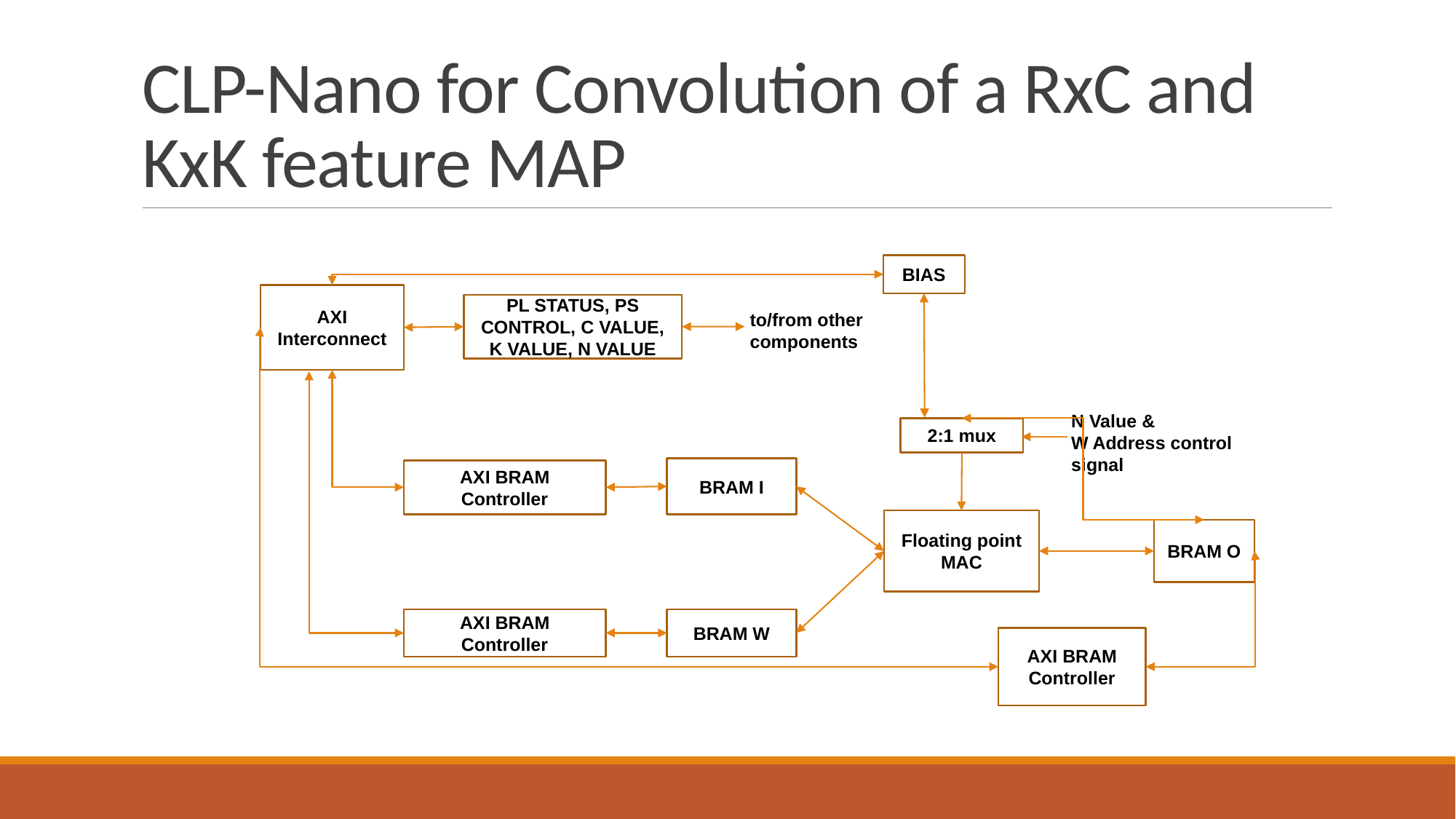

# CLP-Nano for Convolution of a RxC and KxK feature MAP
BIAS
AXI Interconnect
PL STATUS, PS CONTROL, C VALUE, K VALUE, N VALUE
to/from other components
N Value &
W Address control signal
2:1 mux
BRAM I
AXI BRAM Controller
Floating point MAC
BRAM O
AXI BRAM Controller
BRAM W
AXI BRAM Controller